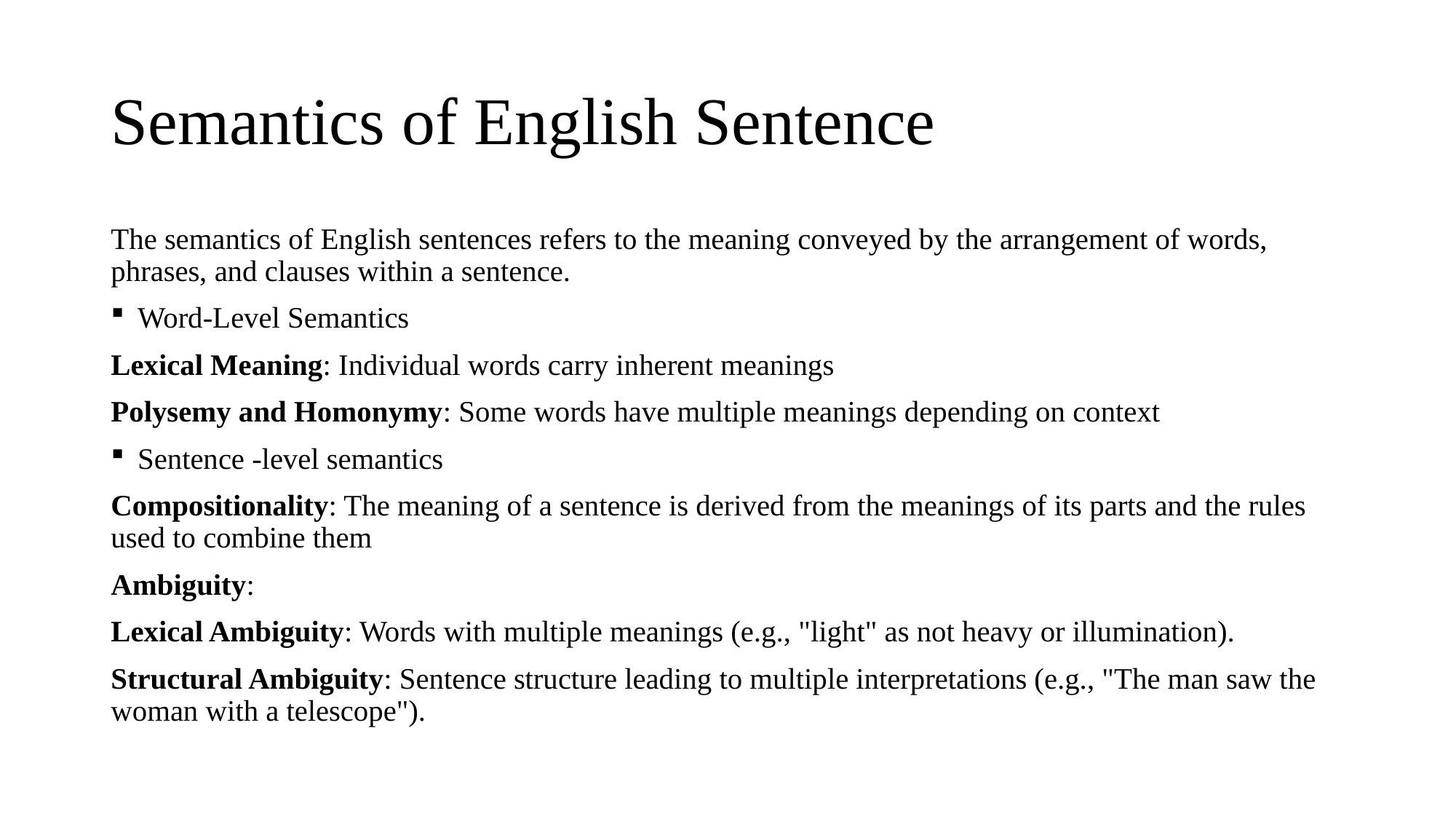

# Semantics of English Sentence
The semantics of English sentences refers to the meaning conveyed by the arrangement of words, phrases, and clauses within a sentence.
Word-Level Semantics
Lexical Meaning: Individual words carry inherent meanings
Polysemy and Homonymy: Some words have multiple meanings depending on context
Sentence -level semantics
Compositionality: The meaning of a sentence is derived from the meanings of its parts and the rules used to combine them
Ambiguity:
Lexical Ambiguity: Words with multiple meanings (e.g., "light" as not heavy or illumination).
Structural Ambiguity: Sentence structure leading to multiple interpretations (e.g., "The man saw the woman with a telescope").